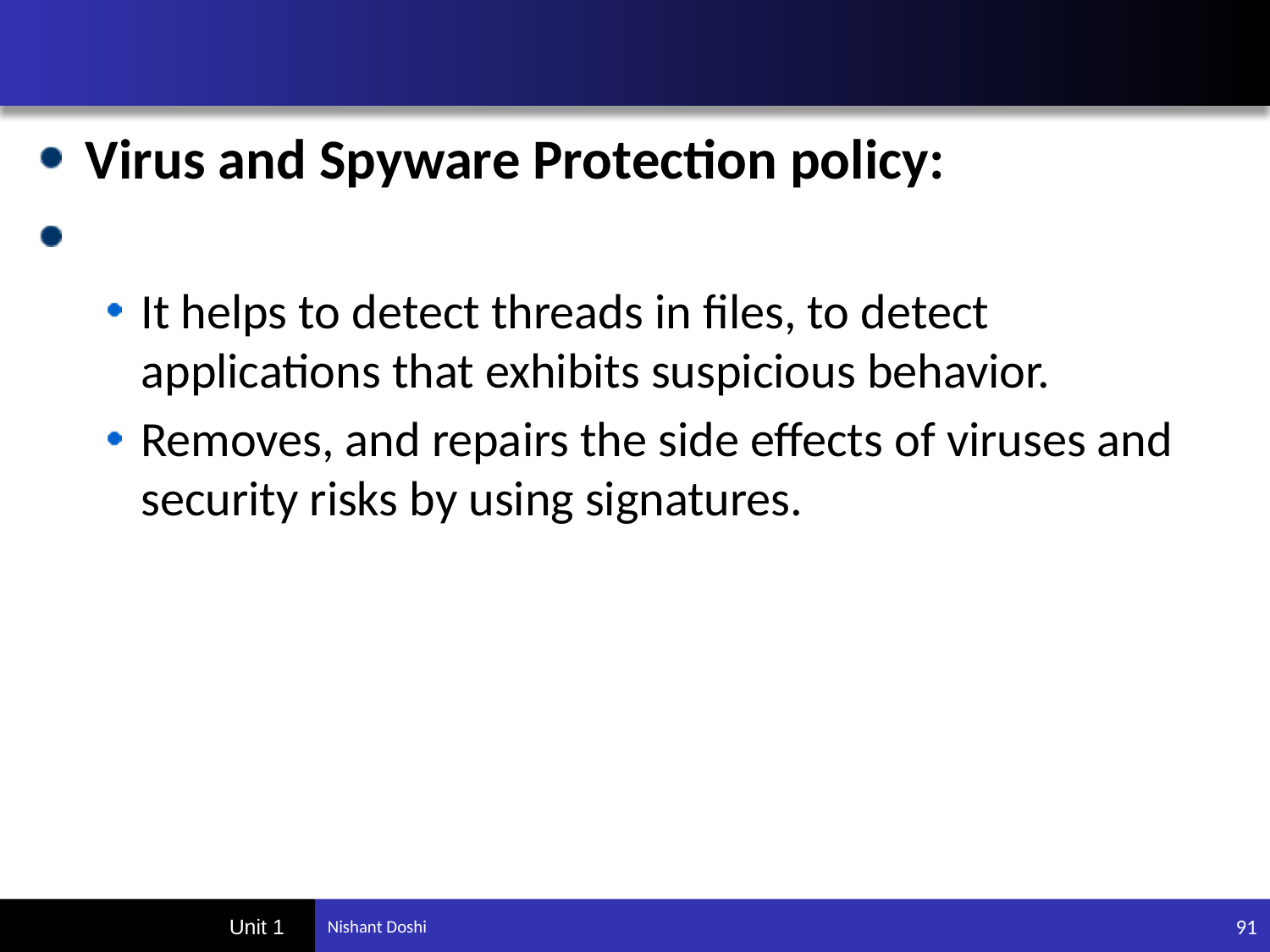

#
Virus and Spyware Protection policy:

It helps to detect threads in files, to detect applications that exhibits suspicious behavior.
Removes, and repairs the side effects of viruses and security risks by using signatures.

91